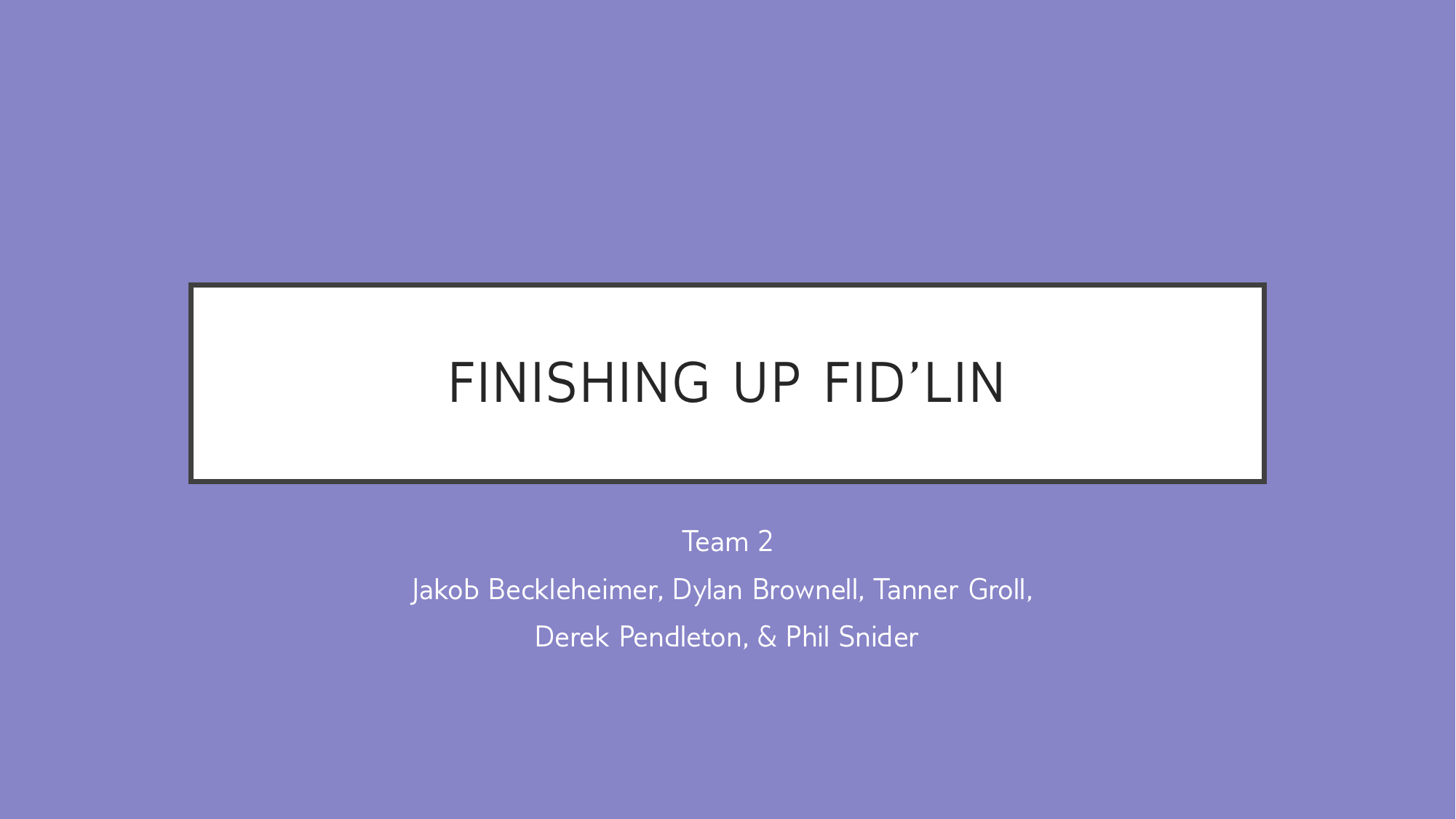

# Finishing up Fid’Lin
Team 2
Jakob Beckleheimer, Dylan Brownell, Tanner Groll,
Derek Pendleton, & Phil Snider